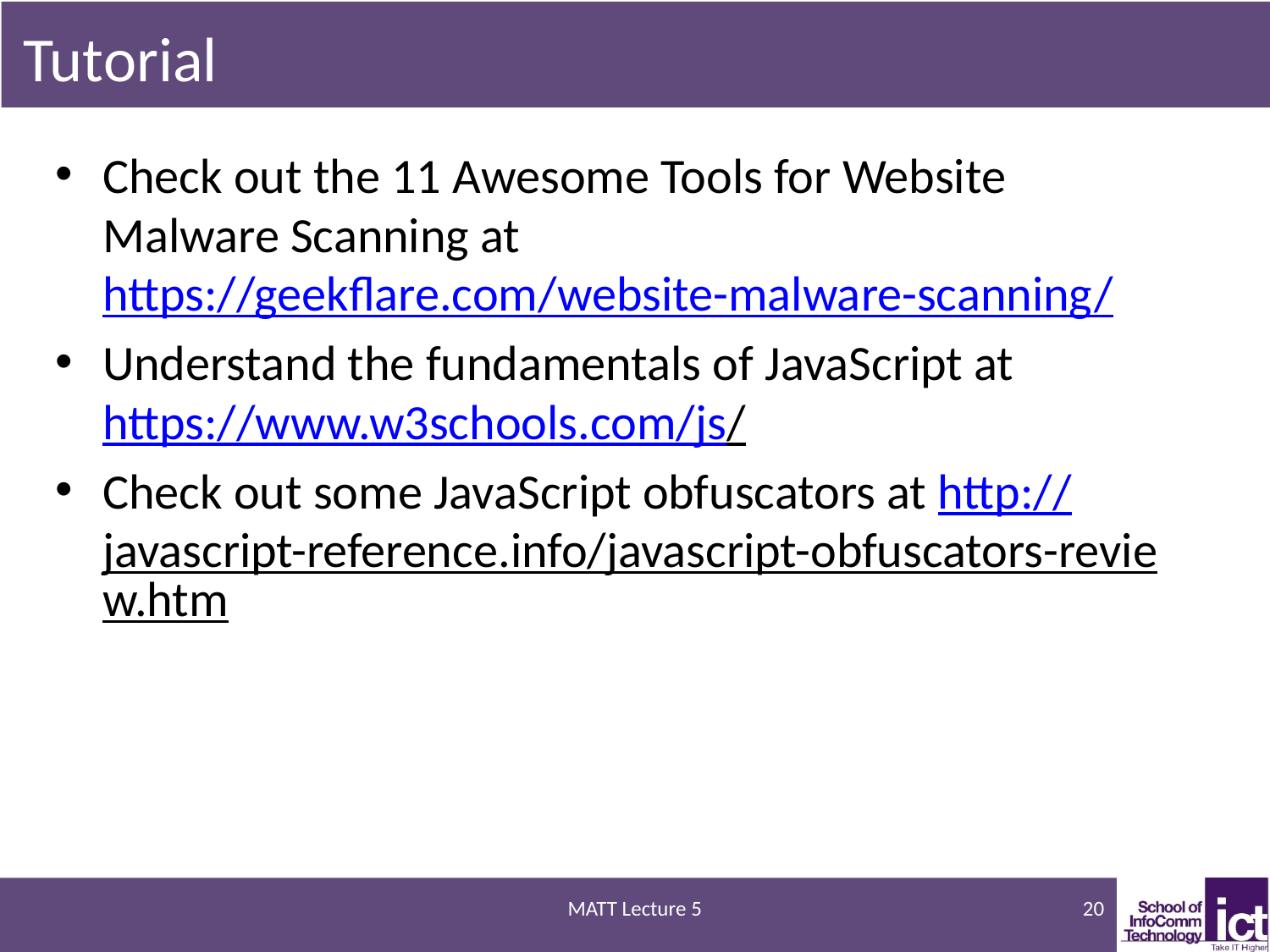

# Tutorial
Check out the 11 Awesome Tools for Website Malware Scanning at https://geekflare.com/website-malware-scanning/
Understand the fundamentals of JavaScript at https://www.w3schools.com/js/
Check out some JavaScript obfuscators at http://javascript-reference.info/javascript-obfuscators-review.htm

MATT Lecture 5
20